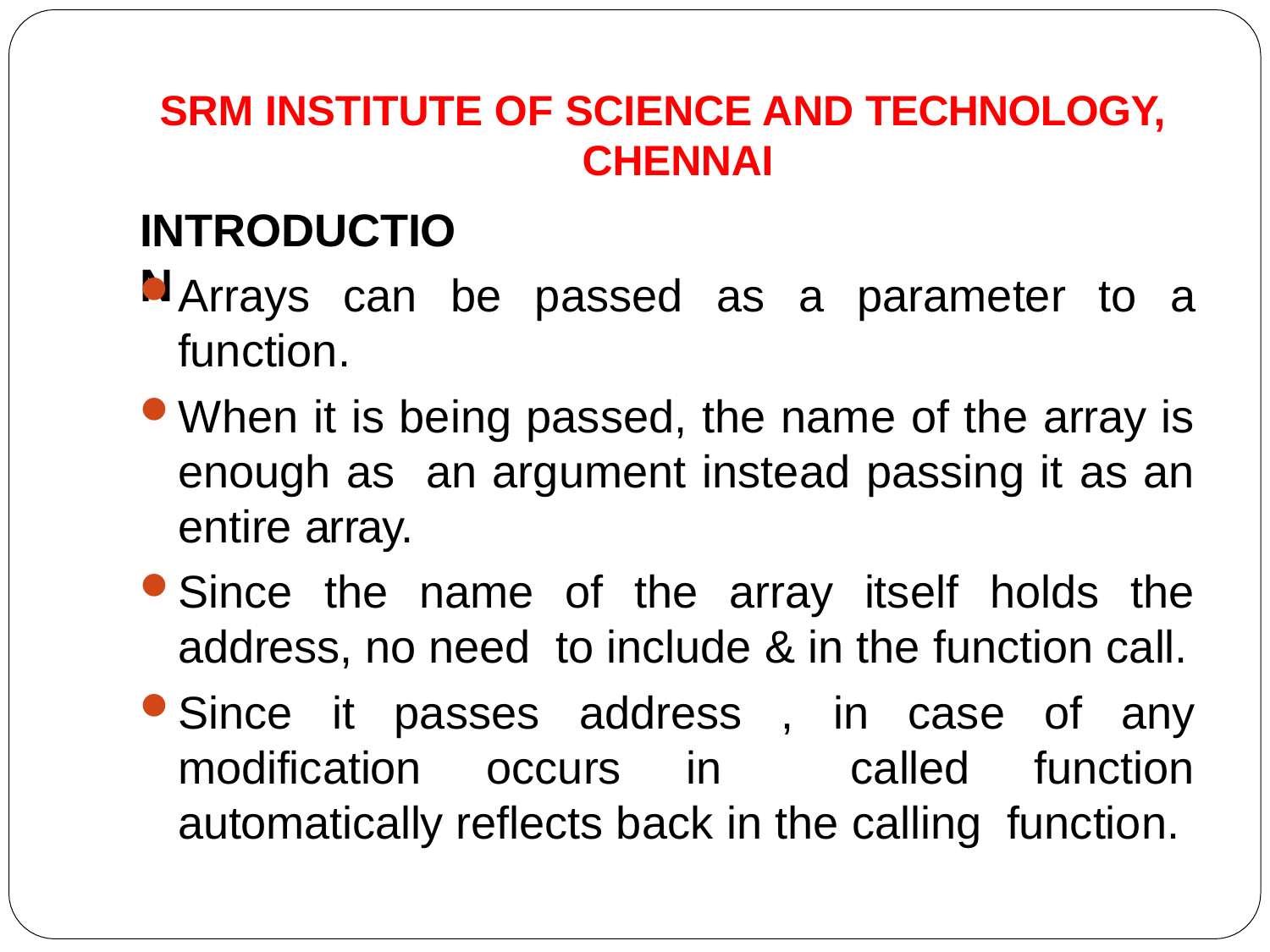

SRM INSTITUTE OF SCIENCE AND TECHNOLOGY,  CHENNAI
# INTRODUCTION
Arrays can be passed as a parameter to a function.
When it is being passed, the name of the array is enough as  an argument instead passing it as an entire array.
Since the name of the array itself holds the address, no need  to include & in the function call.
Since it passes address , in case of any modification occurs in  called function automatically reflects back in the calling  function.